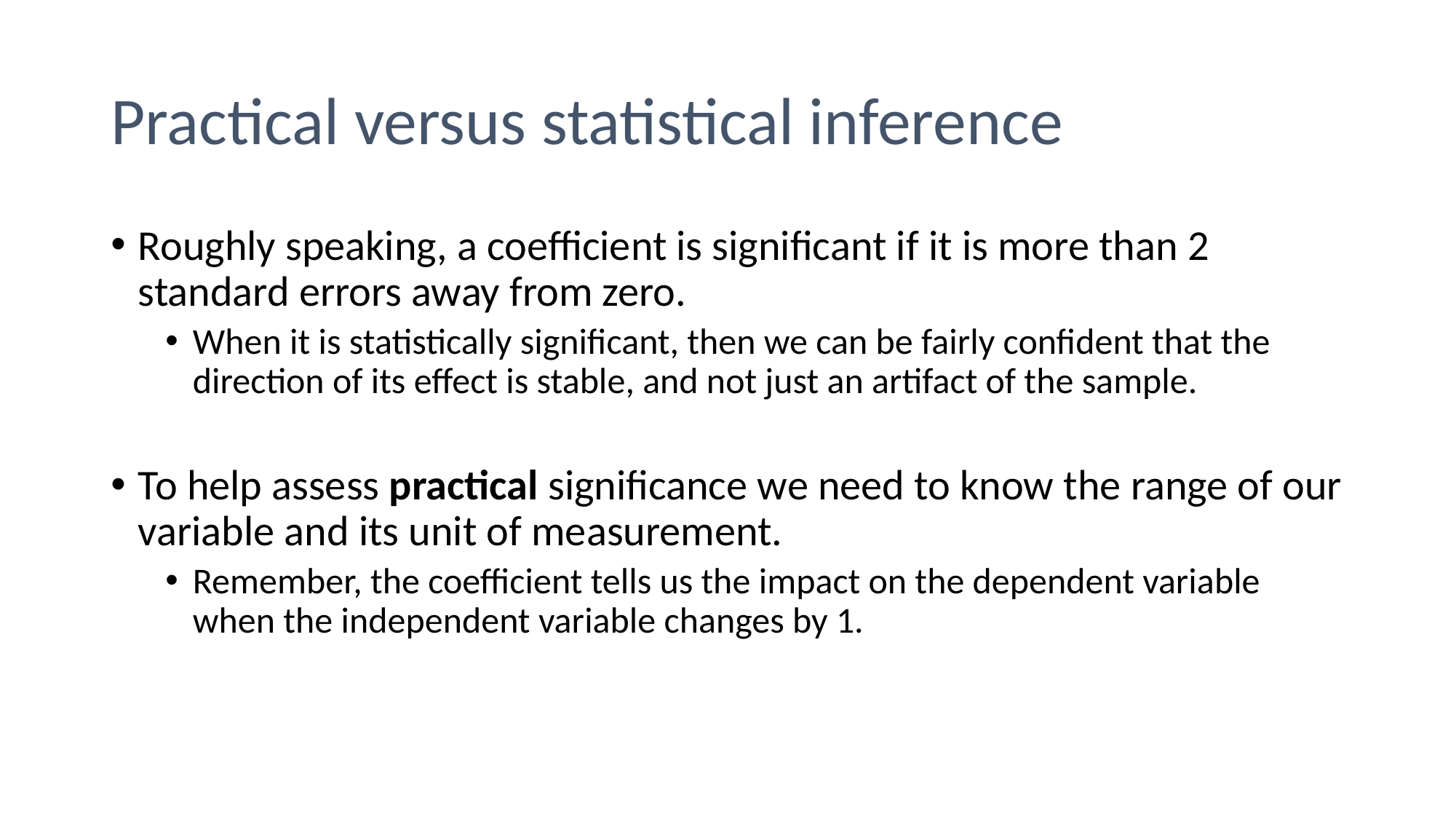

# Practical versus statistical inference
Roughly speaking, a coefficient is significant if it is more than 2 standard errors away from zero.
When it is statistically significant, then we can be fairly confident that the direction of its effect is stable, and not just an artifact of the sample.

To help assess practical significance we need to know the range of our variable and its unit of measurement.
Remember, the coefficient tells us the impact on the dependent variable when the independent variable changes by 1.